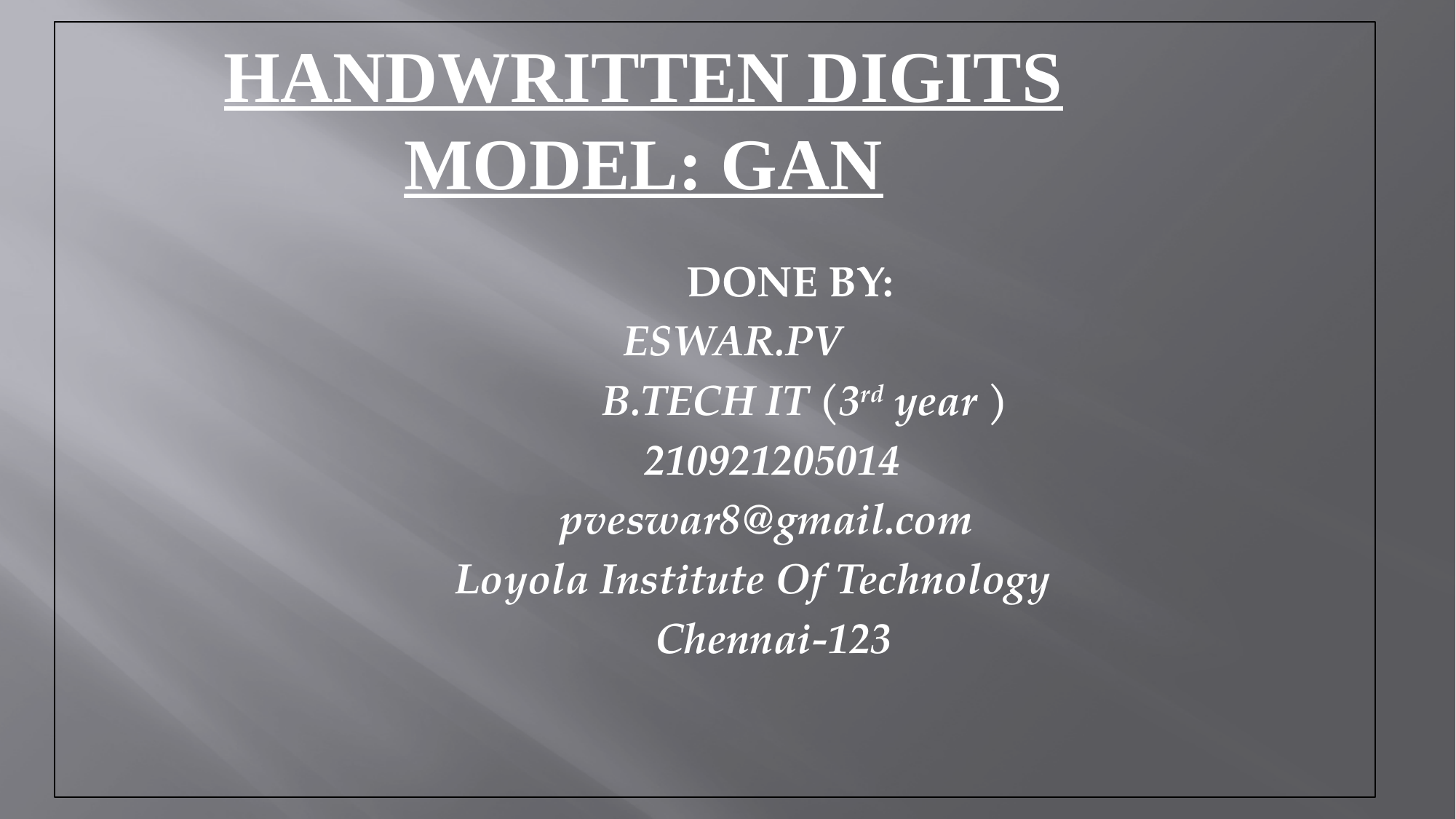

# Handwritten Digits model: GAN
                                               DONE BY:
                                         ESWAR.PV
                                       B.TECH IT (3rd year )
                                           210921205014
                                   pveswar8@gmail.com
                         Loyola Institute Of Technology
                                            Chennai-123